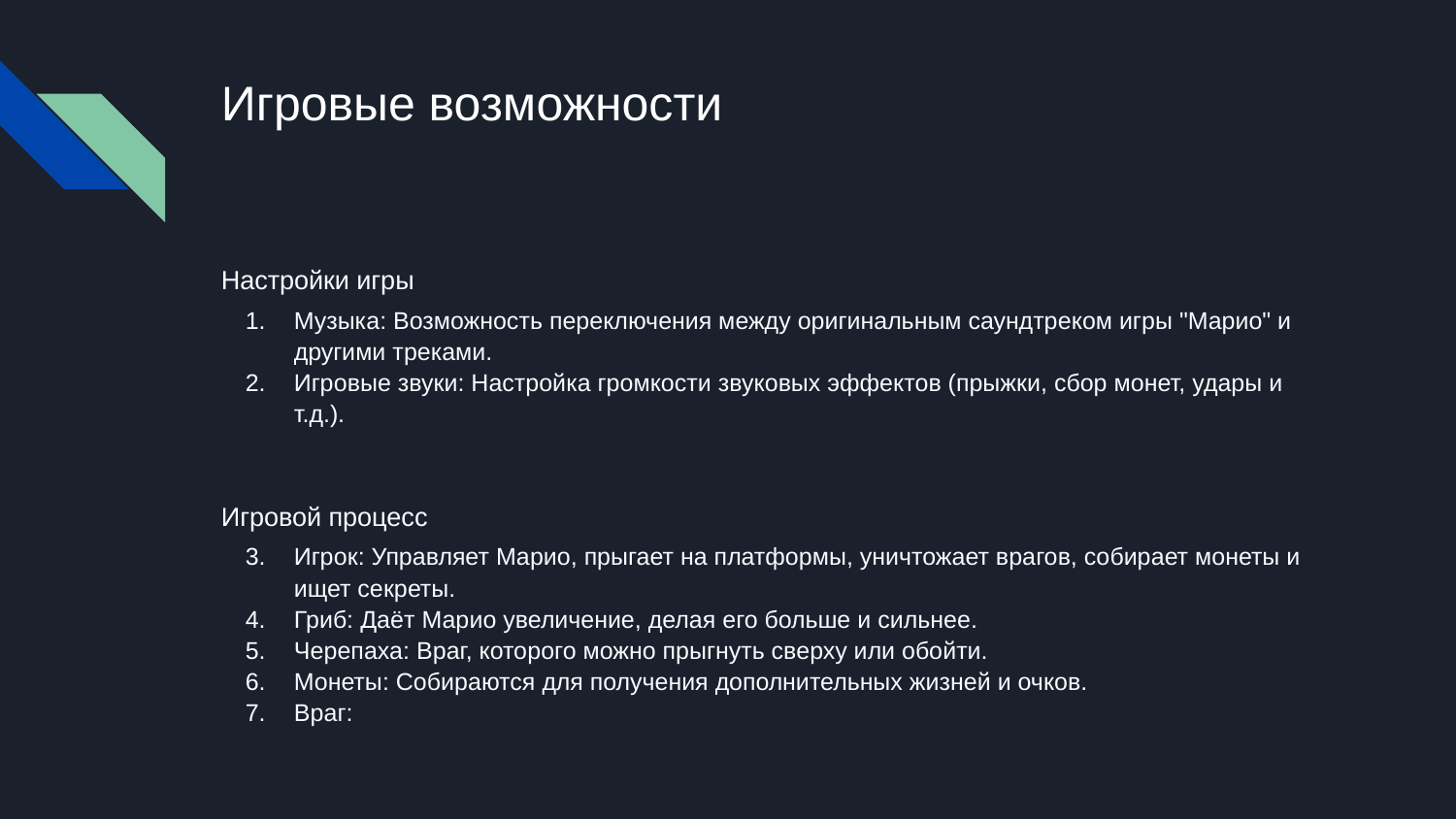

# Игровые возможности
Настройки игры
Музыка: Возможность переключения между оригинальным саундтреком игры "Марио" и другими треками.
Игровые звуки: Настройка громкости звуковых эффектов (прыжки, сбор монет, удары и т.д.).

Игровой процесс
Игрок: Управляет Марио, прыгает на платформы, уничтожает врагов, собирает монеты и ищет секреты.
Гриб: Даёт Марио увеличение, делая его больше и сильнее.
Черепаха: Враг, которого можно прыгнуть сверху или обойти.
Монеты: Собираются для получения дополнительных жизней и очков.
Враг: